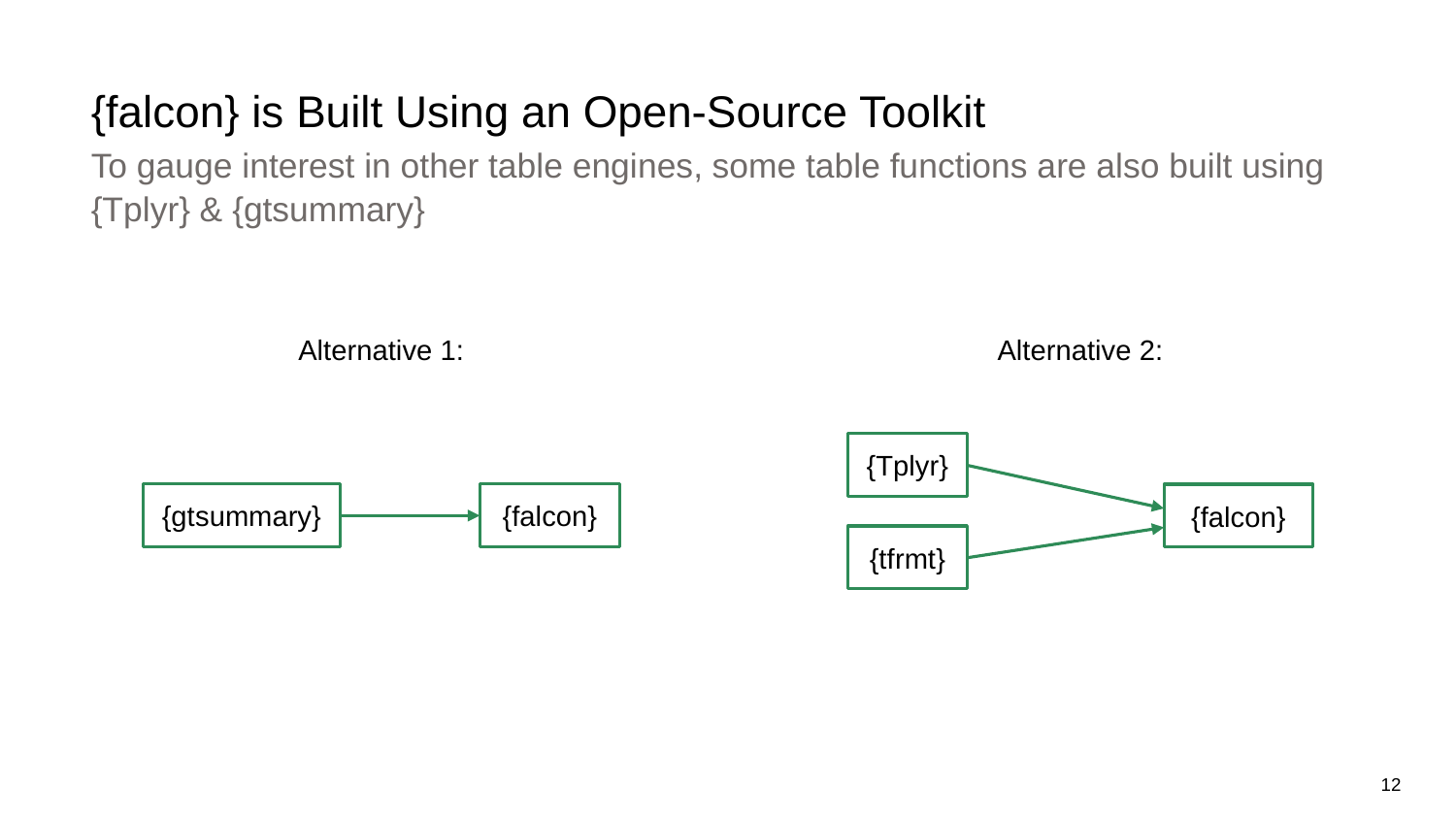

# {falcon} is Built Using an Open-Source Toolkit
To gauge interest in other table engines, some table functions are also built using {Tplyr} & {gtsummary}
Alternative 1:
{gtsummary}
{falcon}
Alternative 2:
{Tplyr}
{falcon}
{tfrmt}